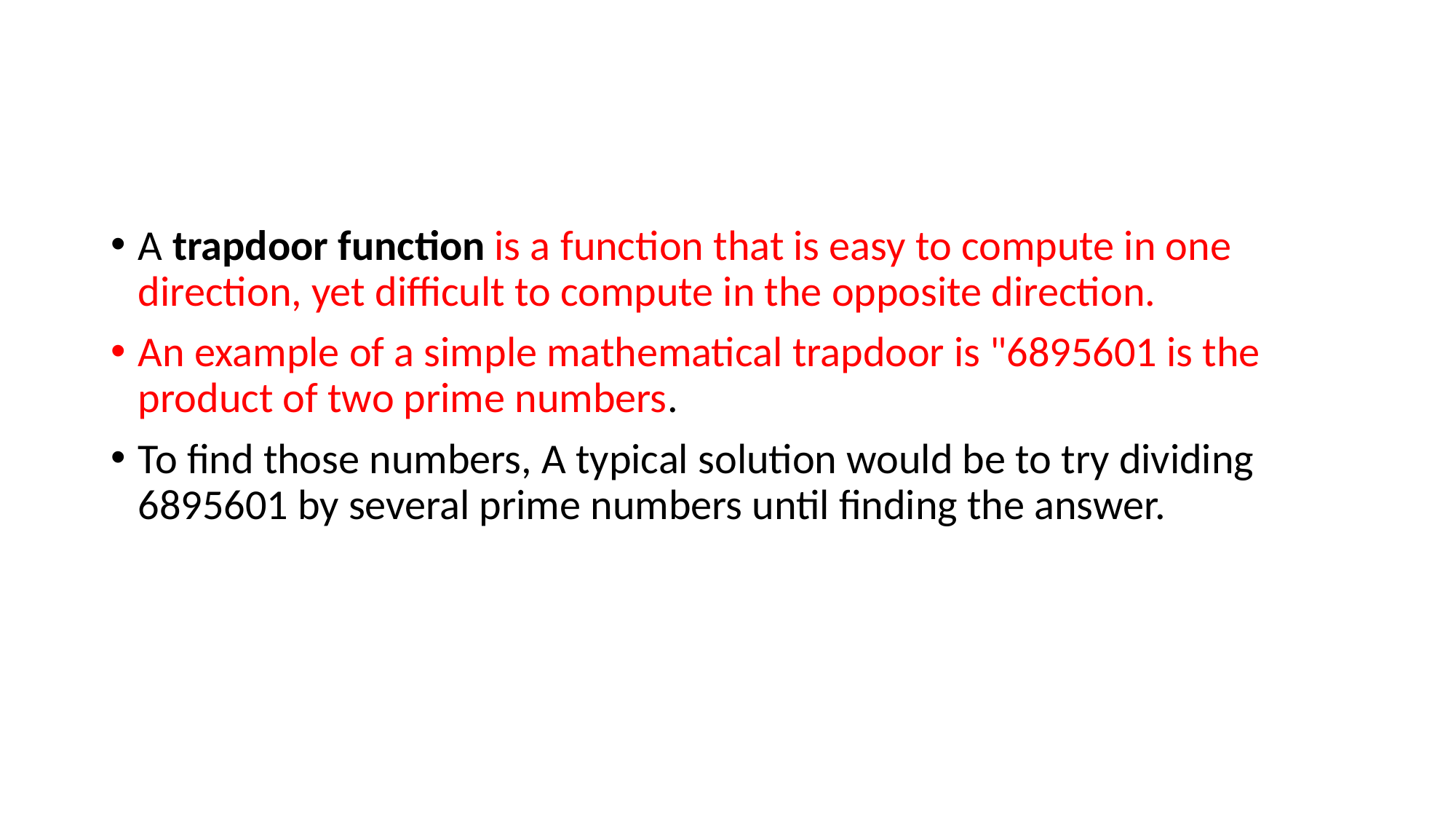

#
A trapdoor function is a function that is easy to compute in one direction, yet difficult to compute in the opposite direction.
An example of a simple mathematical trapdoor is "6895601 is the product of two prime numbers.
To find those numbers, A typical solution would be to try dividing 6895601 by several prime numbers until finding the answer.